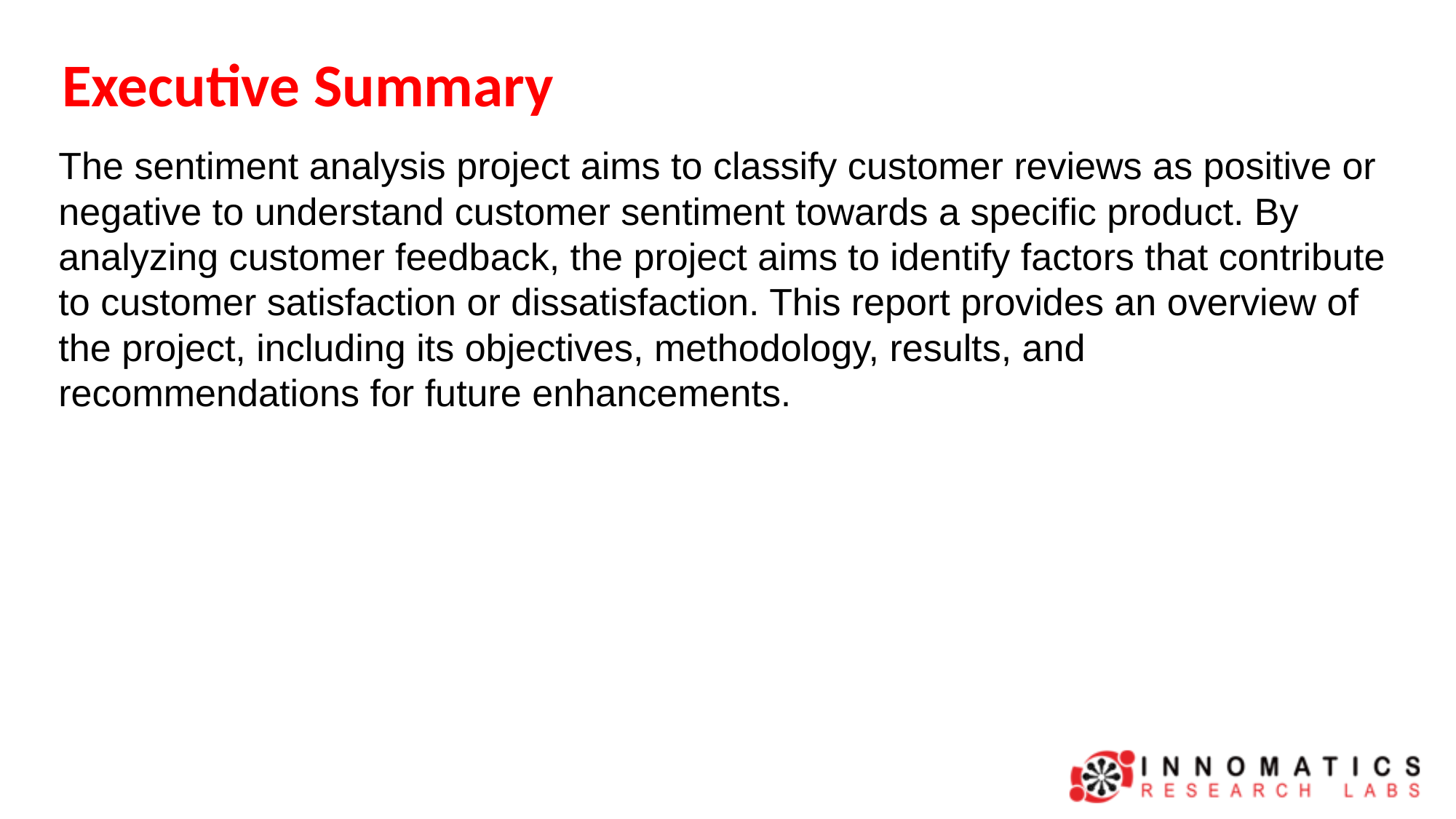

Executive Summary
The sentiment analysis project aims to classify customer reviews as positive or negative to understand customer sentiment towards a specific product. By analyzing customer feedback, the project aims to identify factors that contribute to customer satisfaction or dissatisfaction. This report provides an overview of the project, including its objectives, methodology, results, and recommendations for future enhancements.